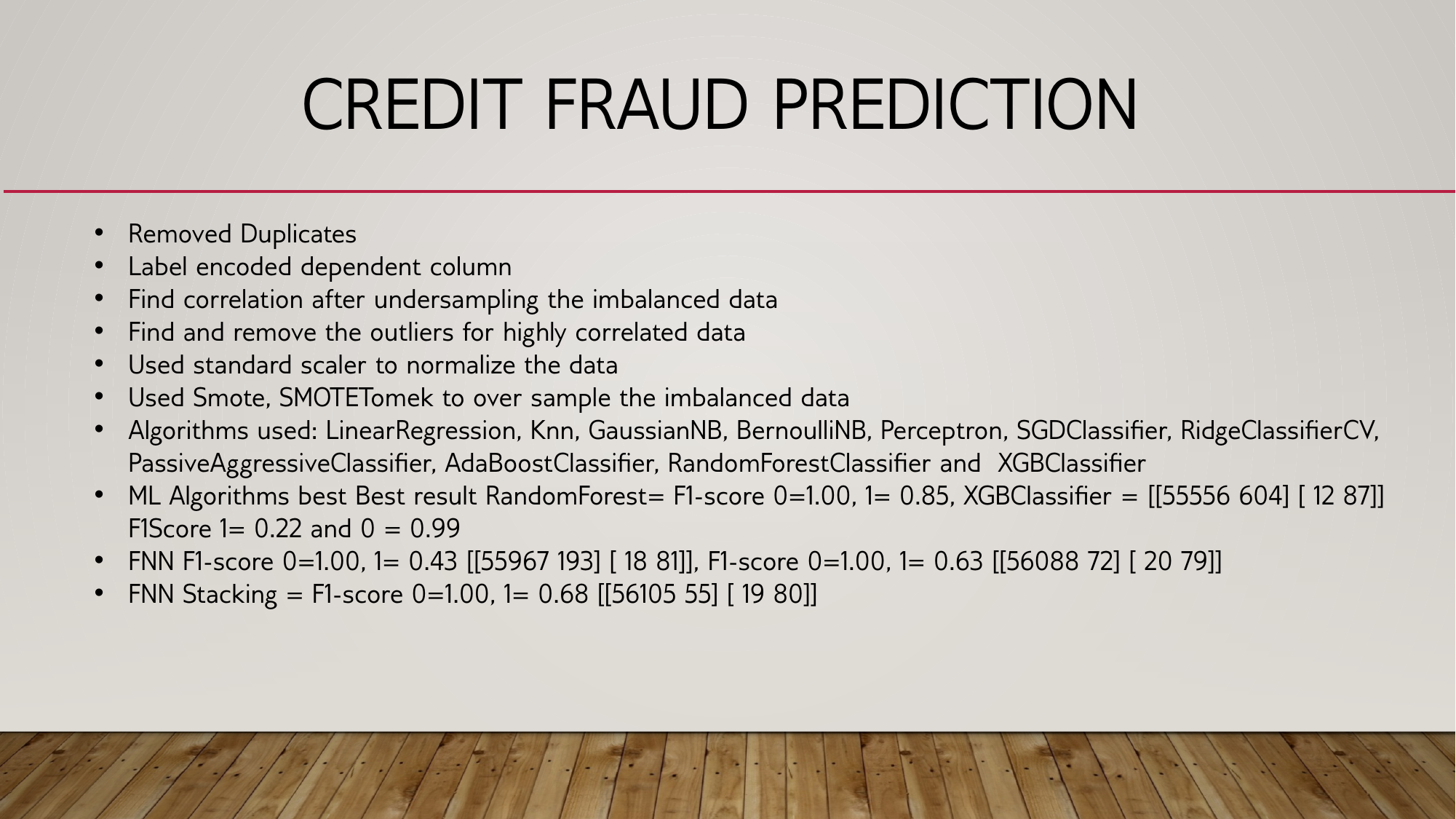

CREDIT FRAUD PREDICTION
Removed Duplicates
Label encoded dependent column
Find correlation after undersampling the imbalanced data
Find and remove the outliers for highly correlated data
Used standard scaler to normalize the data
Used Smote, SMOTETomek to over sample the imbalanced data
Algorithms used: LinearRegression, Knn, GaussianNB, BernoulliNB, Perceptron, SGDClassifier, RidgeClassifierCV, PassiveAggressiveClassifier, AdaBoostClassifier, RandomForestClassifier and  XGBClassifier
ML Algorithms best Best result RandomForest= F1-score 0=1.00, 1= 0.85, XGBClassifier = [[55556 604] [ 12 87]] F1Score 1= 0.22 and 0 = 0.99
FNN F1-score 0=1.00, 1= 0.43 [[55967 193] [ 18 81]], F1-score 0=1.00, 1= 0.63 [[56088 72] [ 20 79]]
FNN Stacking = F1-score 0=1.00, 1= 0.68 [[56105 55] [ 19 80]]